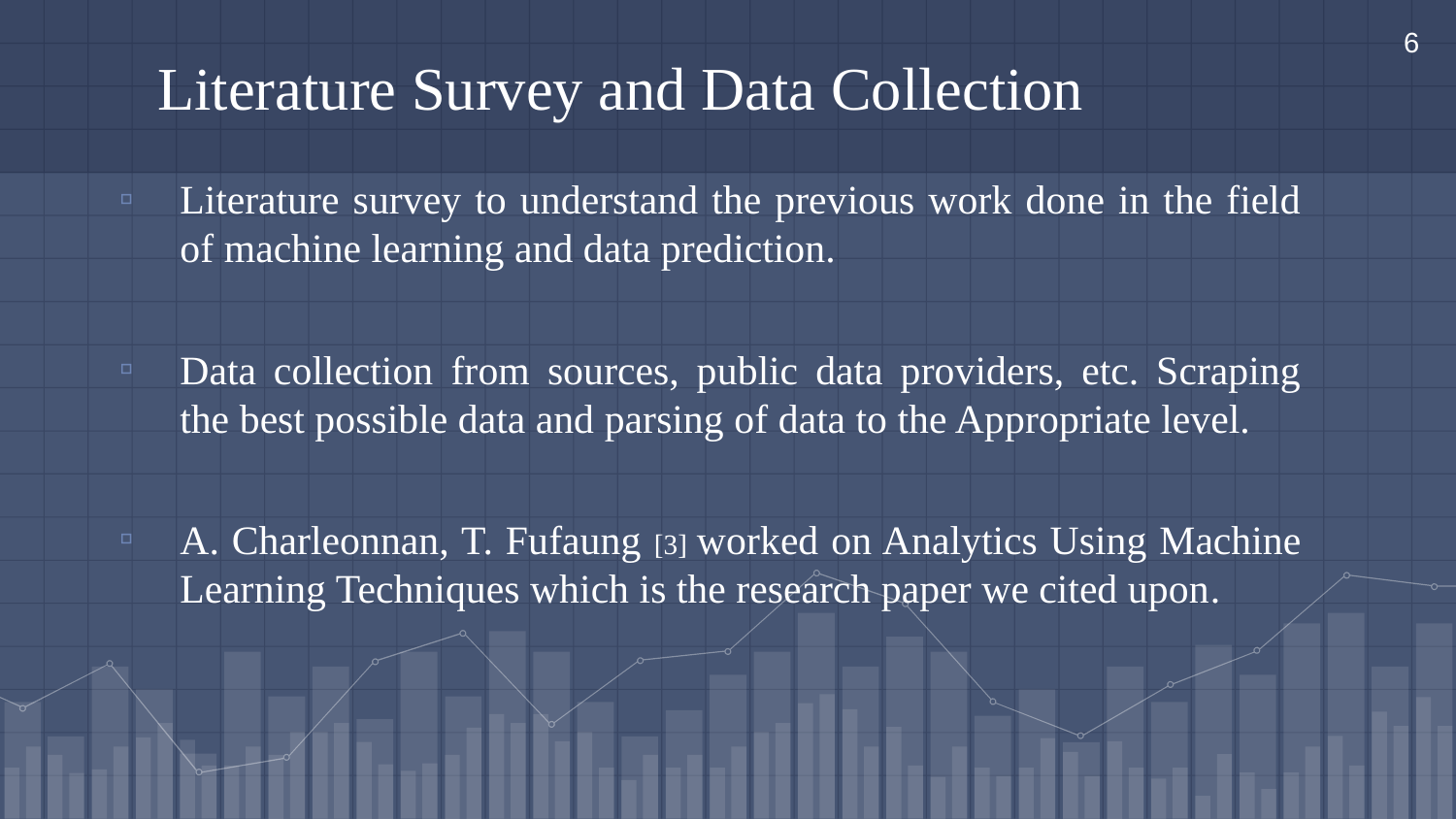

# Literature Survey and Data Collection
6
Literature survey to understand the previous work done in the field of machine learning and data prediction.

Data collection from sources, public data providers, etc. Scraping the best possible data and parsing of data to the Appropriate level.

A. Charleonnan, T. Fufaung [3] worked on Analytics Using Machine Learning Techniques which is the research paper we cited upon.